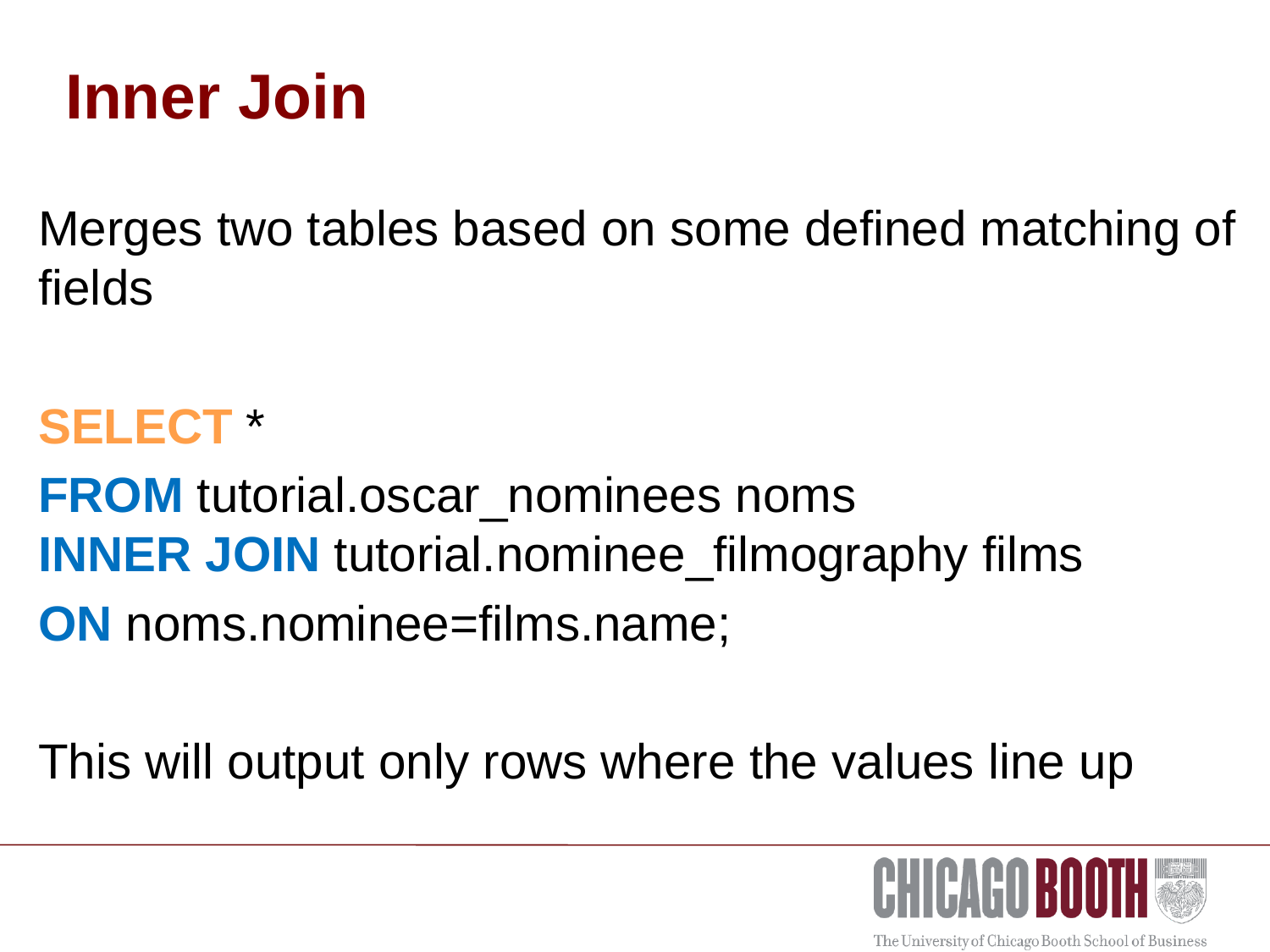

# Inner Join
Merges two tables based on some defined matching of fields

SELECT *
FROM tutorial.oscar_nominees noms		        	     INNER JOIN tutorial.nominee_filmography films
ON noms.nominee=films.name;

This will output only rows where the values line up